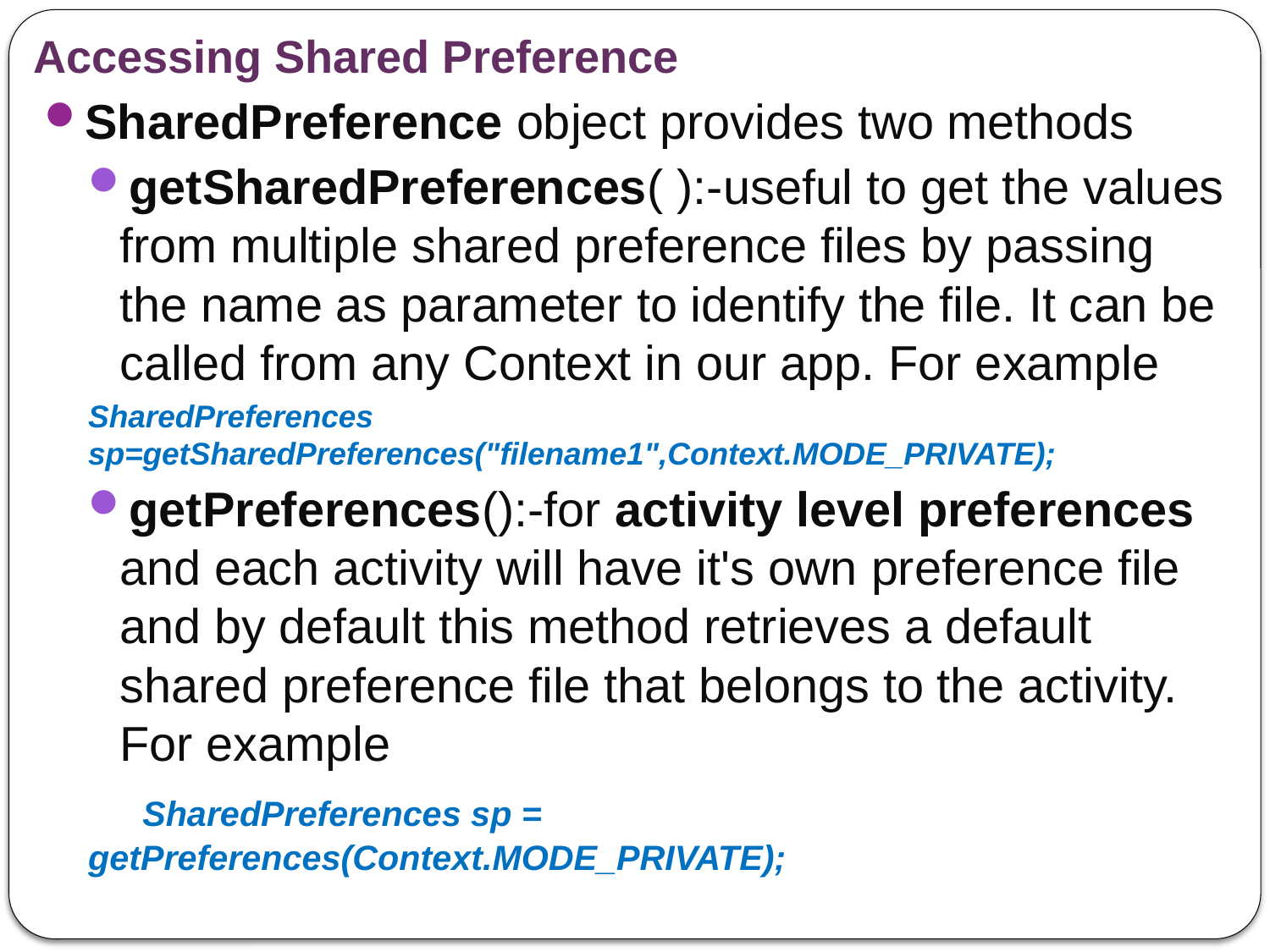

# Accessing Shared Preference
SharedPreference object provides two methods
getSharedPreferences( ):-useful to get the values from multiple shared preference files by passing the name as parameter to identify the file. It can be called from any Context in our app. For example
SharedPreferences sp=getSharedPreferences("filename1",Context.MODE_PRIVATE);
getPreferences():-for activity level preferences and each activity will have it's own preference file and by default this method retrieves a default shared preference file that belongs to the activity. For example
    SharedPreferences sp = getPreferences(Context.MODE_PRIVATE);